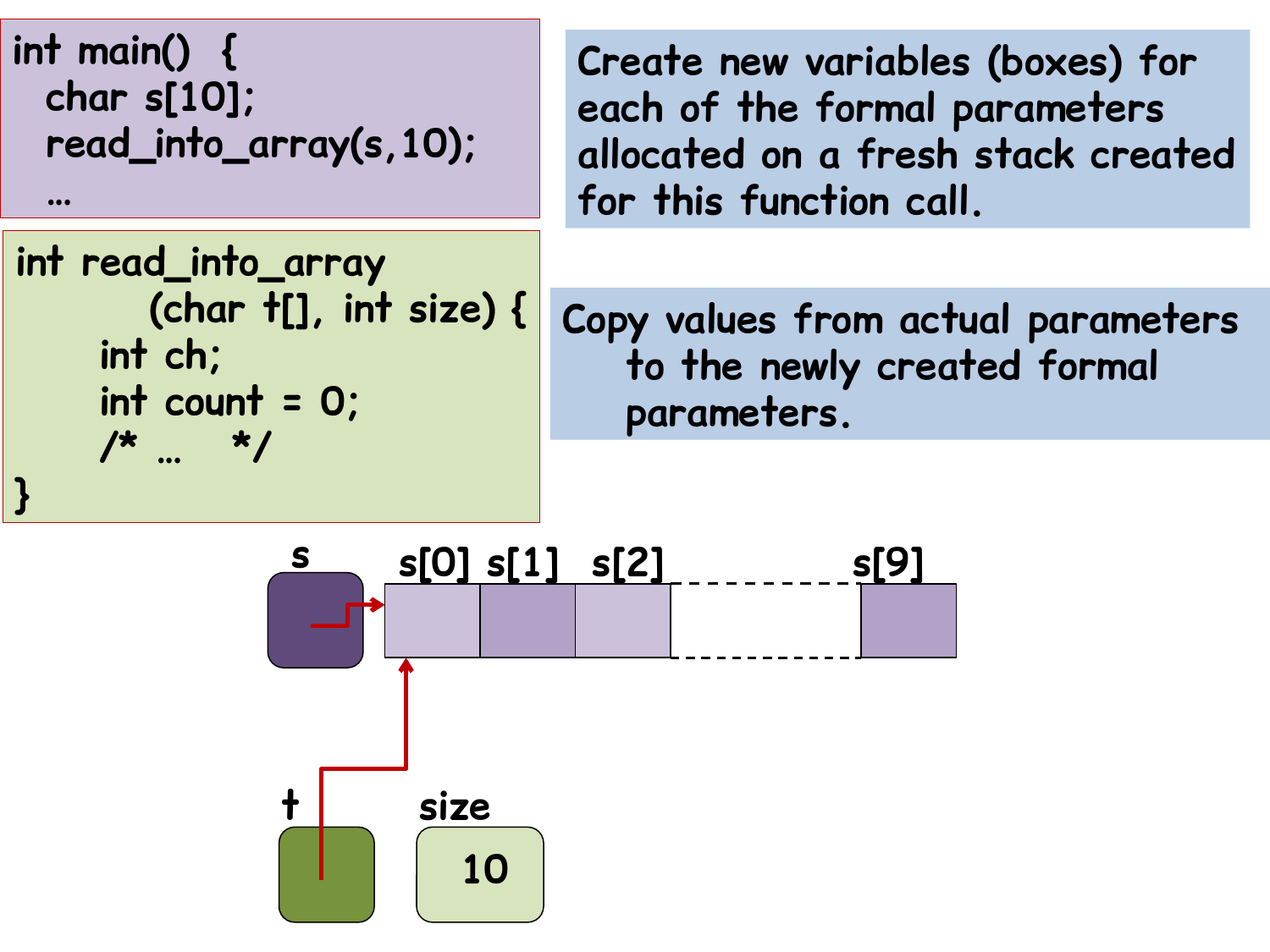

int main()  {
  char s[10];
  read_into_array(s,10);
  …
int read_into_array
        (char t[], int size) {
     int ch;
     int count = 0;
     /* …   */
}
Create new variables (boxes) for
each of the formal parameters
allocated on a fresh stack created
for this function call.
Copy values from actual parameters to the newly created formal parameters.
s
s[0] s[1]  s[2]
s[9]

t

size

10